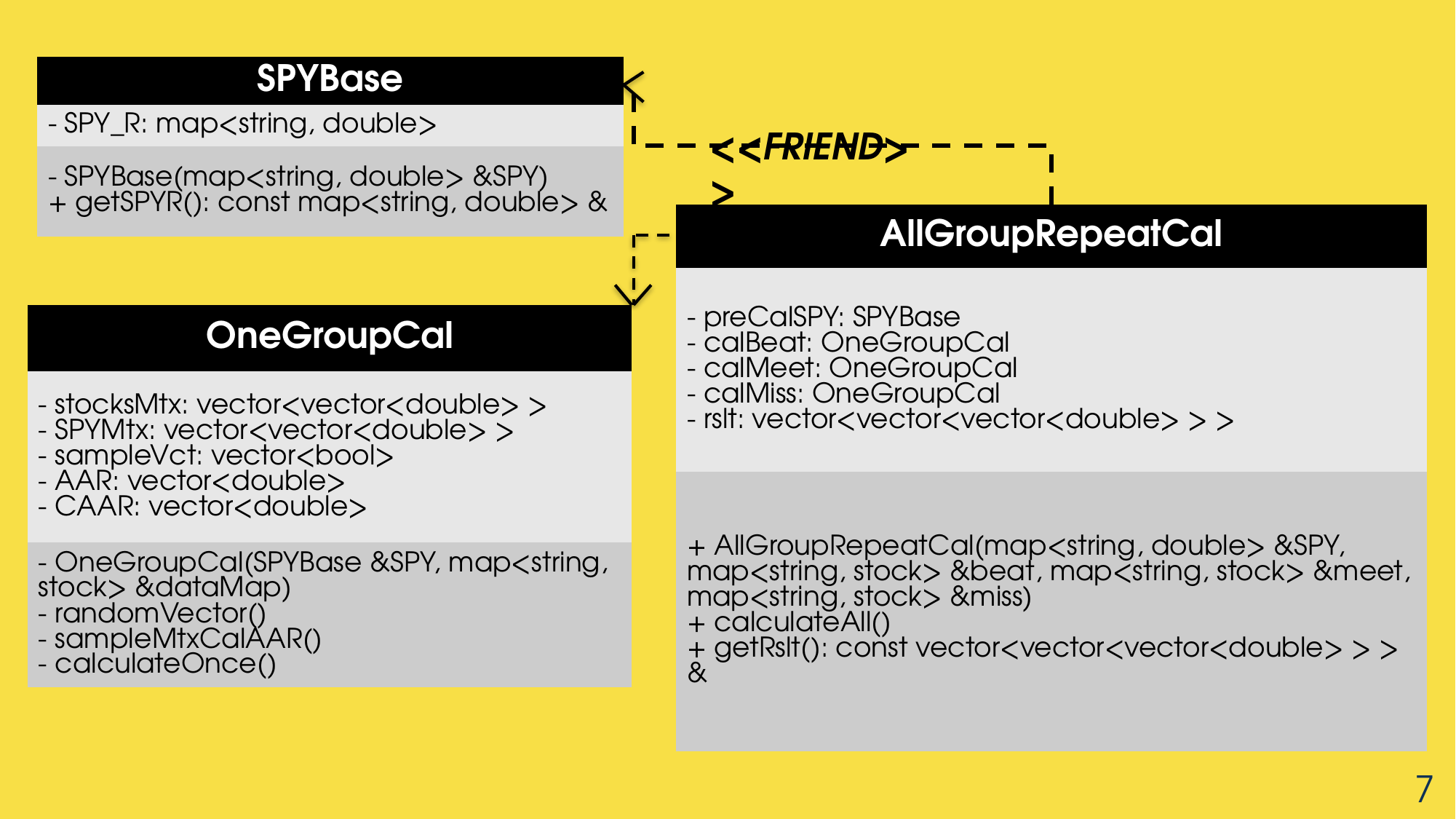

| SPYBase |
| --- |
| - SPY\_R: map<string, double> |
| - SPYBase(map<string, double> &SPY) + getSPYR(): const map<string, double> & |
<<FRIEND>>
| AllGroupRepeatCal |
| --- |
| - preCalSPY: SPYBase - calBeat: OneGroupCal - calMeet: OneGroupCal - calMiss: OneGroupCal - rslt: vector<vector<vector<double> > > |
| + AllGroupRepeatCal(map<string, double> &SPY, map<string, stock> &beat, map<string, stock> &meet, map<string, stock> &miss) + calculateAll() + getRslt(): const vector<vector<vector<double> > > & |
| OneGroupCal |
| --- |
| - stocksMtx: vector<vector<double> > - SPYMtx: vector<vector<double> > - sampleVct: vector<bool> - AAR: vector<double> - CAAR: vector<double> |
| - OneGroupCal(SPYBase &SPY, map<string, stock> &dataMap) - randomVector() - sampleMtxCalAAR() - calculateOnce() |
7